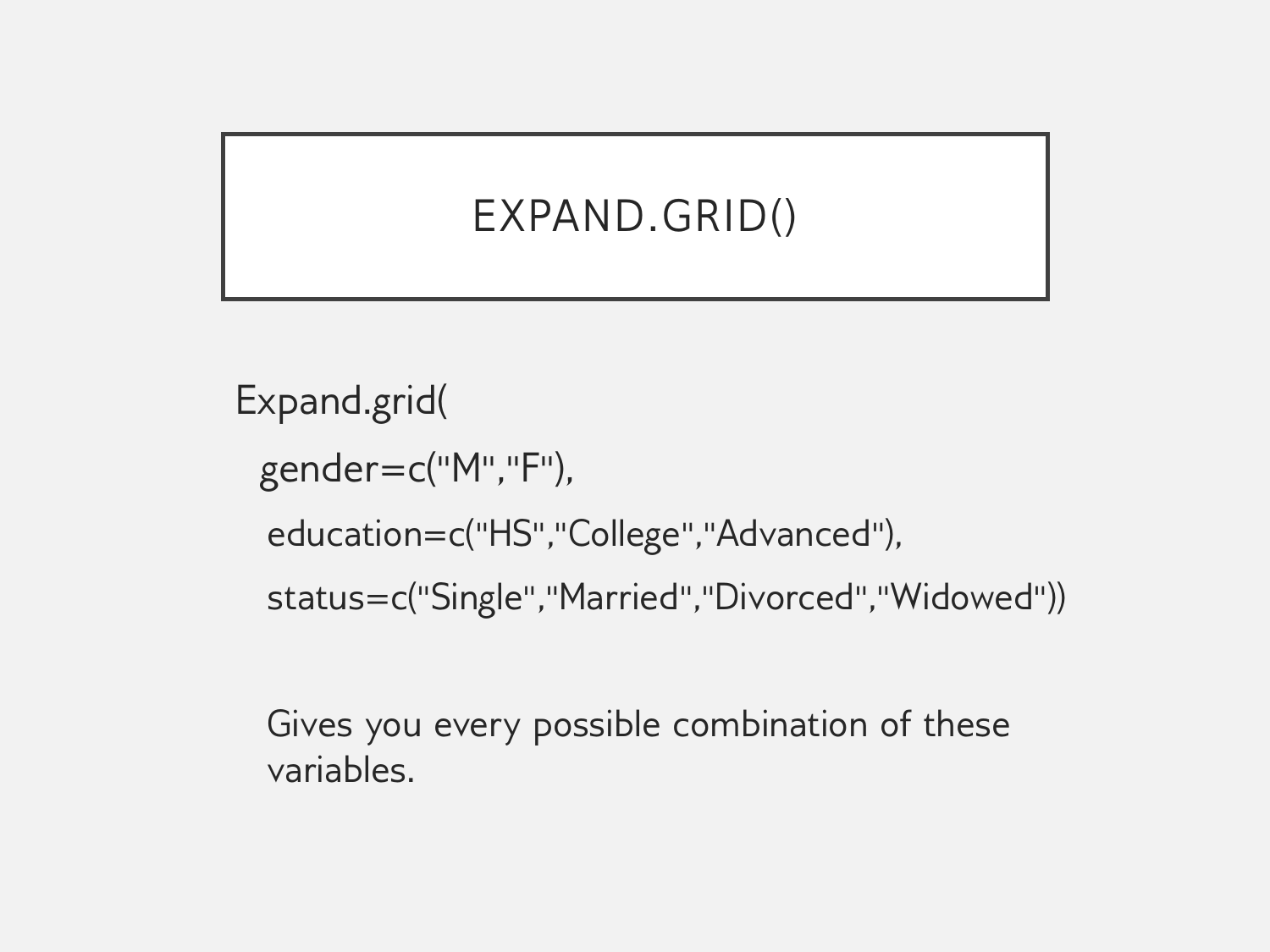

# Expand.grid()
Expand.grid(
  gender=c("M","F"),
education=c("HS","College","Advanced"),
status=c("Single","Married","Divorced","Widowed"))

Gives you every possible combination of these variables.